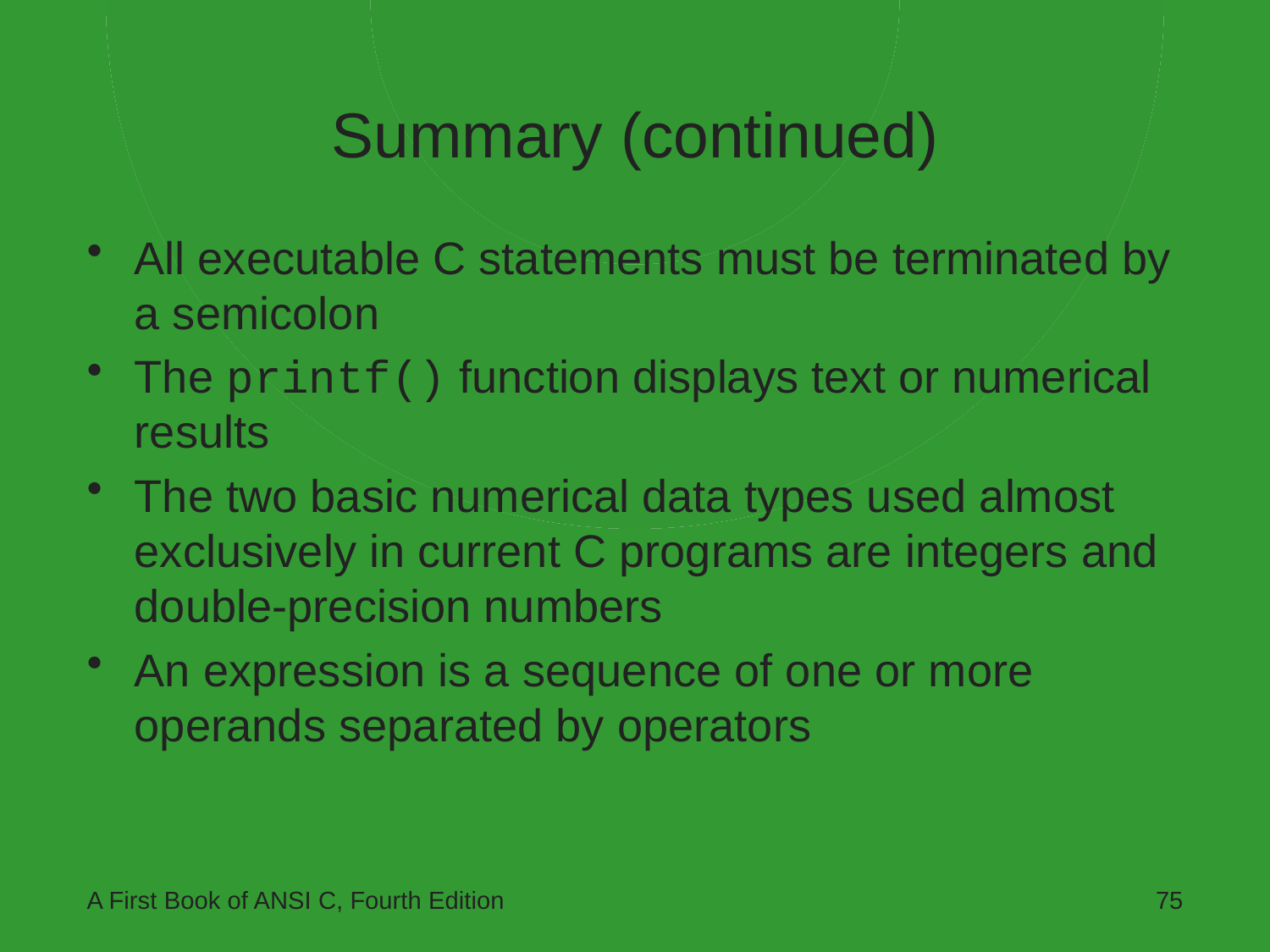

# Summary (continued)
All executable C statements must be terminated by a semicolon
The printf() function displays text or numerical results
The two basic numerical data types used almost exclusively in current C programs are integers and double-precision numbers
An expression is a sequence of one or more operands separated by operators

A First Book of ANSI C, Fourth Edition
75